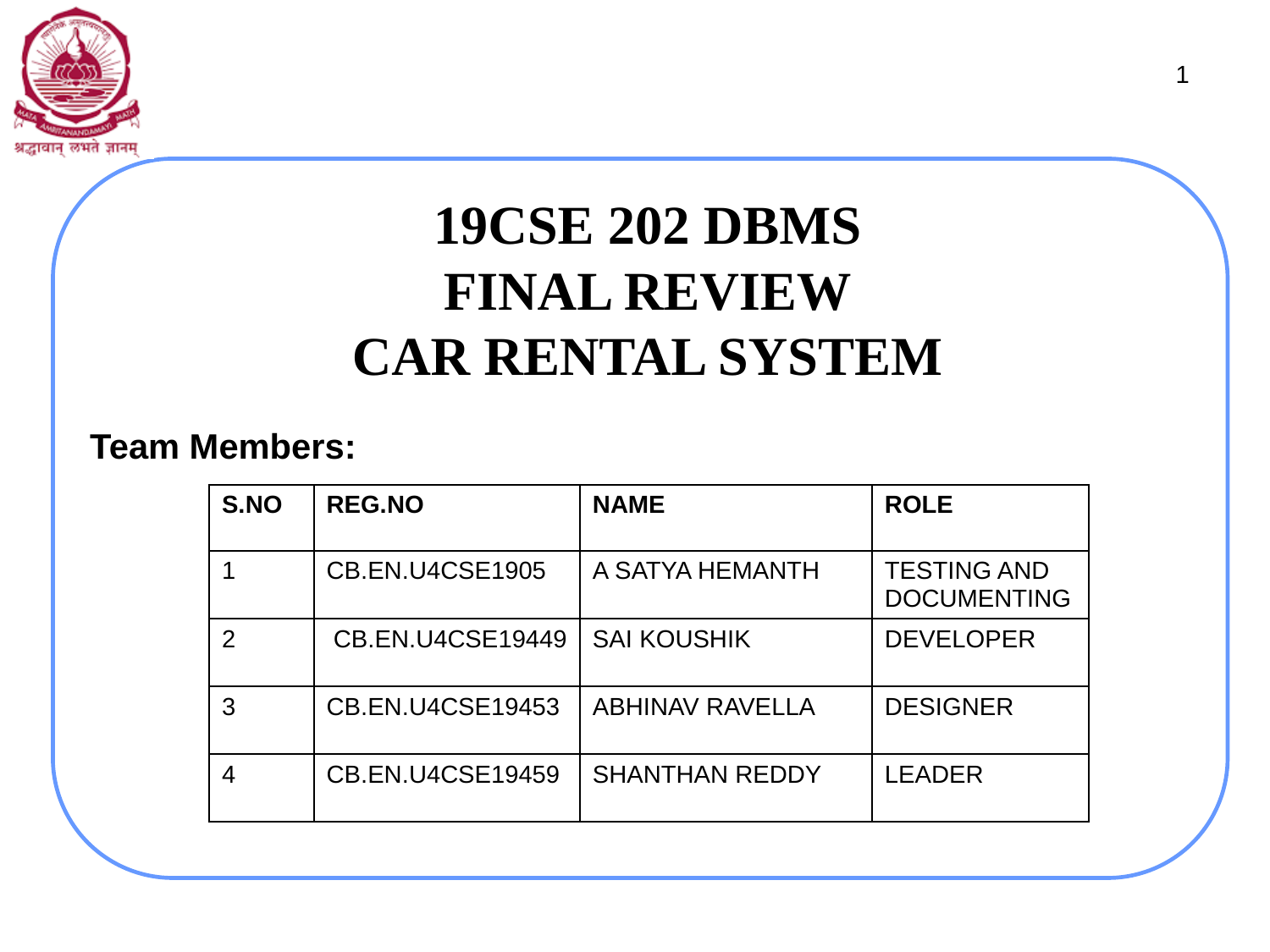

1
# 19CSE 202 DBMS FINAL REVIEW CAR RENTAL SYSTEM

Team Members:

| S.NO | REG.NO | NAME | ROLE |
| --- | --- | --- | --- |
| 1 | CB.EN.U4CSE1905 | A SATYA HEMANTH | TESTING AND DOCUMENTING |
| 2 | CB.EN.U4CSE19449 | SAI KOUSHIK | DEVELOPER |
| 3 | CB.EN.U4CSE19453 | ABHINAV RAVELLA | DESIGNER |
| 4 | CB.EN.U4CSE19459 | SHANTHAN REDDY | LEADER |